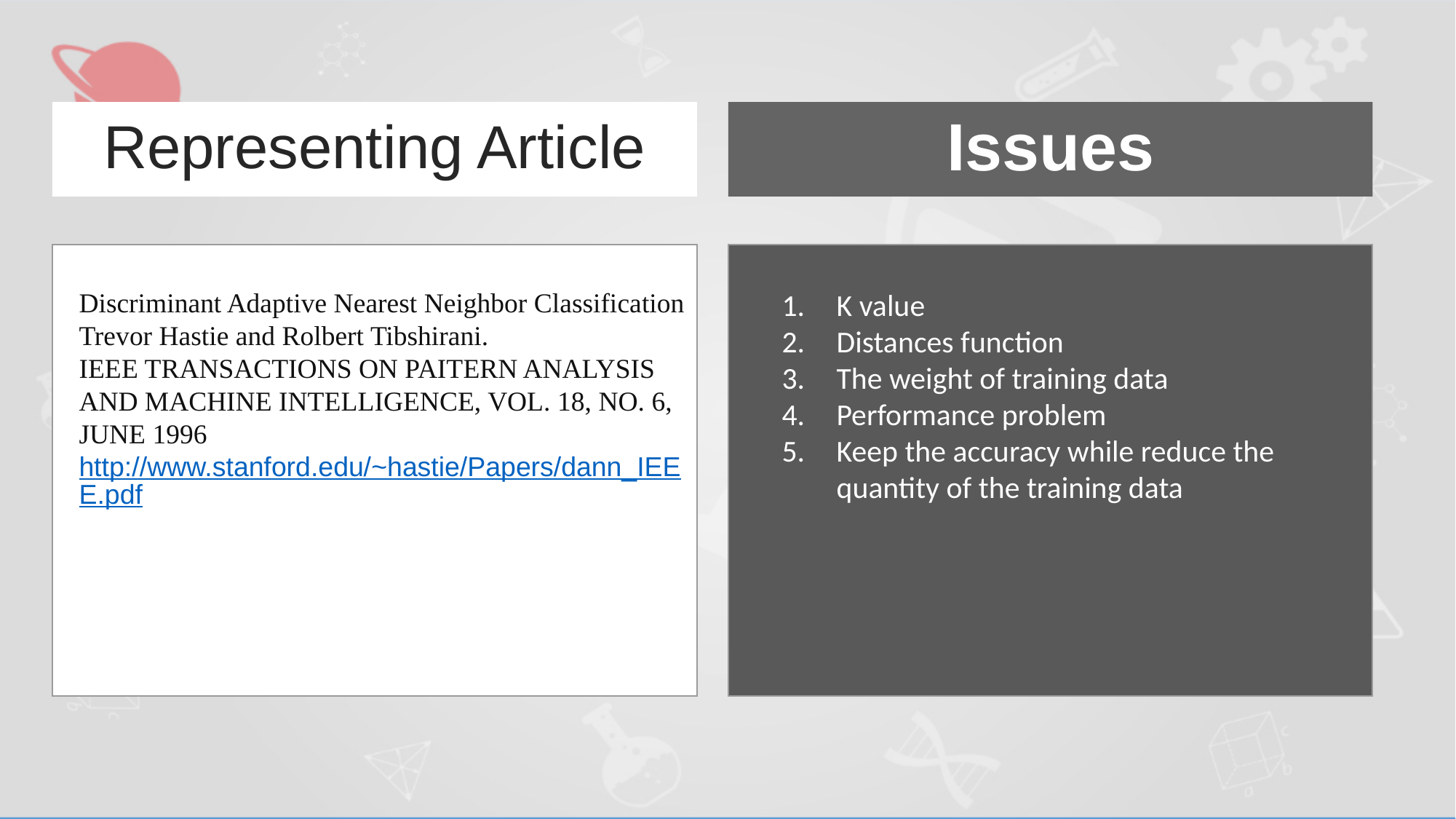

# Representing Article
Issues

Discriminant Adaptive Nearest Neighbor Classification
Trevor Hastie and Rolbert Tibshirani.
IEEE TRANSACTIONS ON PAITERN ANALYSIS AND MACHINE INTELLIGENCE, VOL. 18, NO. 6, JUNE 1996
http://www.stanford.edu/~hastie/Papers/dann_IEEE.pdf
K value
Distances function
The weight of training data
Performance problem
Keep the accuracy while reduce the quantity of the training data